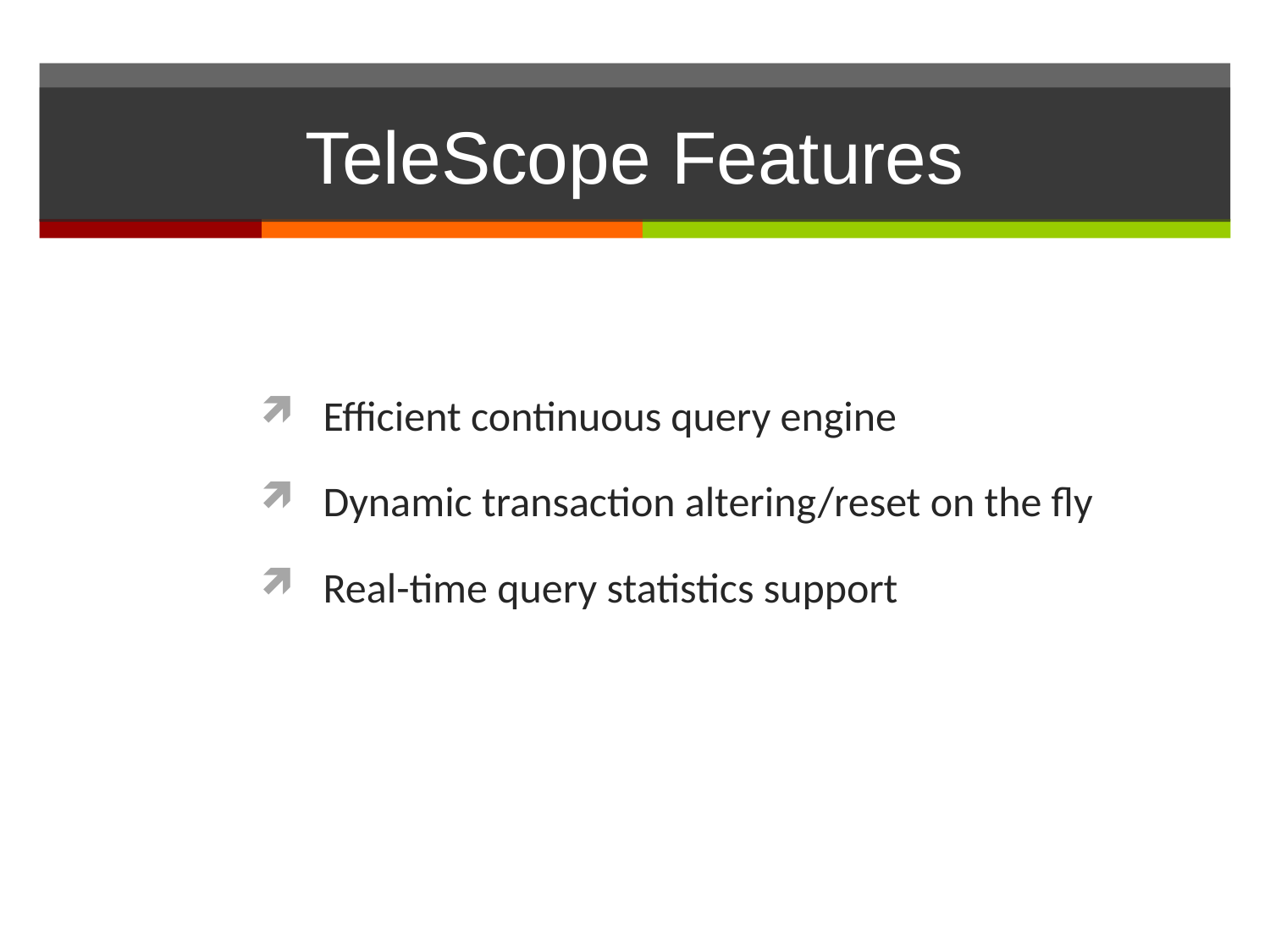

# TeleScope Features

Efficient continuous query engine
Dynamic transaction altering/reset on the fly
Real-time query statistics support